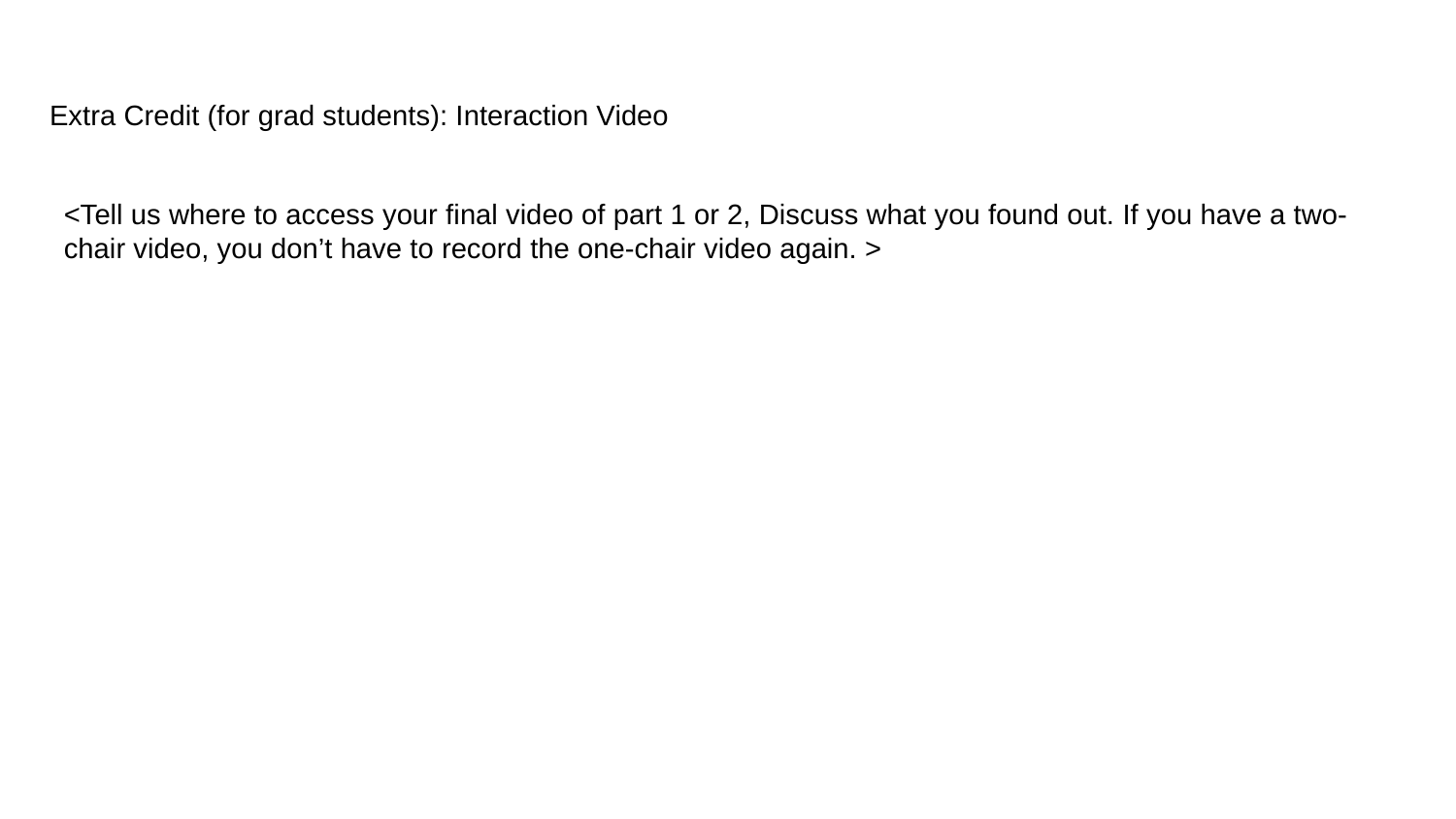

# Extra Credit (for grad students): Interaction Video
<Tell us where to access your final video of part 1 or 2, Discuss what you found out. If you have a two-chair video, you don’t have to record the one-chair video again. >